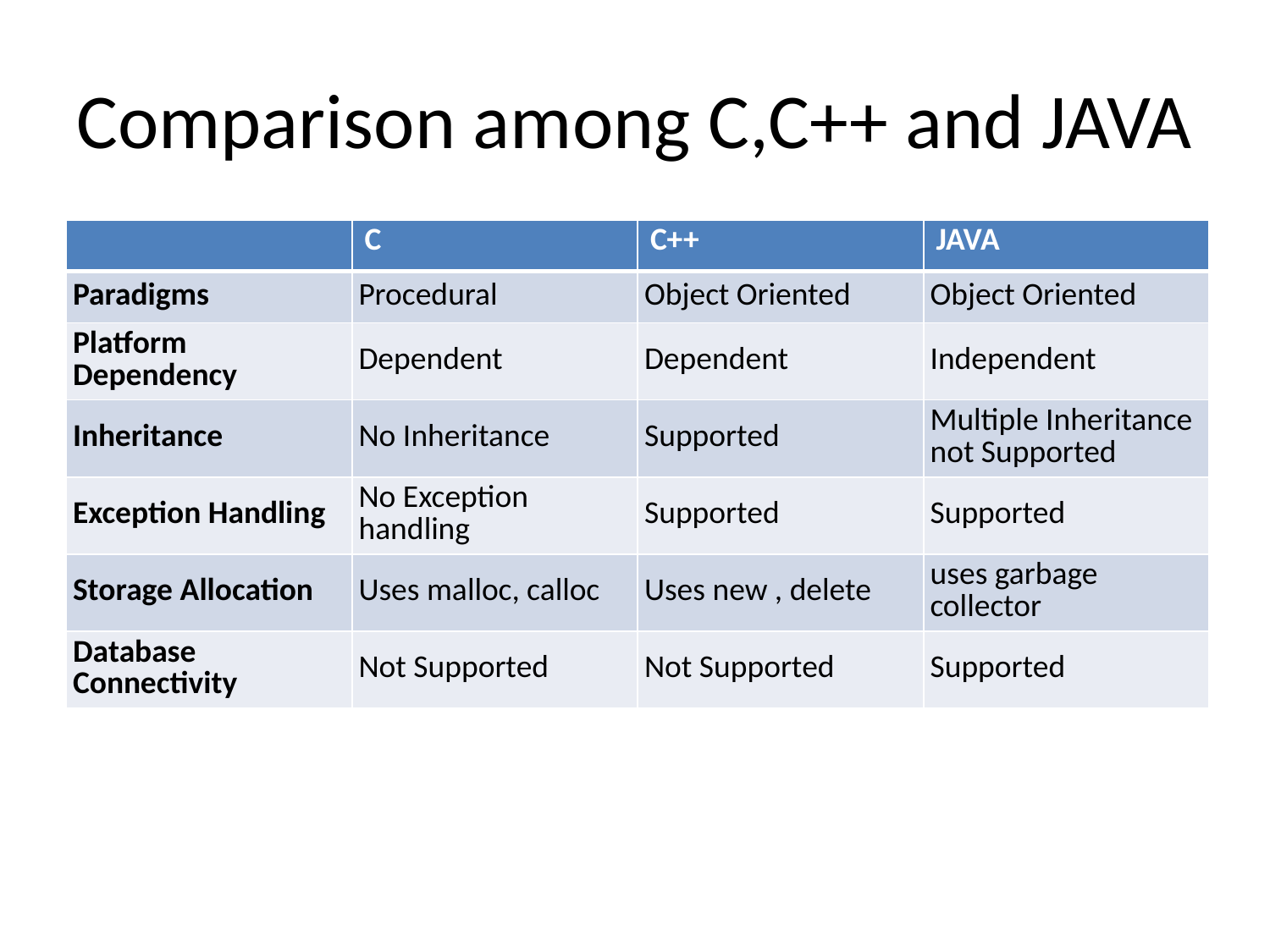

# Comparison among C,C++ and JAVA
|  | C | C++ | JAVA |
| --- | --- | --- | --- |
| Paradigms | Procedural | Object Oriented | Object Oriented |
| Platform Dependency | Dependent | Dependent | Independent |
| Inheritance | No Inheritance | Supported | Multiple Inheritance not Supported |
| Exception Handling | No Exception handling | Supported | Supported |
| Storage Allocation | Uses malloc, calloc | Uses new , delete | uses garbage collector |
| Database Connectivity | Not Supported | Not Supported | Supported |